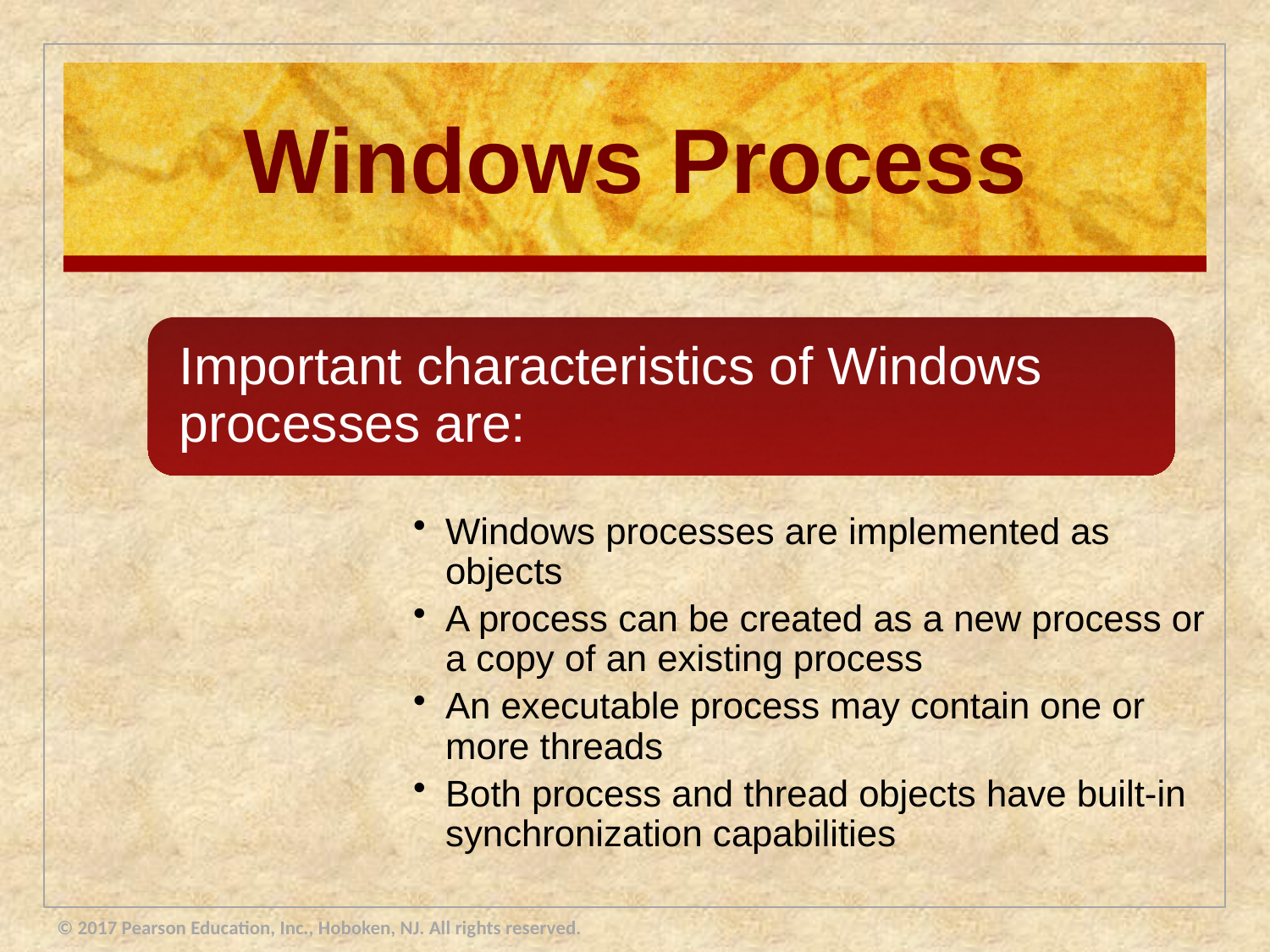

# Windows Process
Important characteristics of Windows processes are:
Windows processes are implemented as objects
A process can be created as a new process or a copy of an existing process
An executable process may contain one or more threads
Both process and thread objects have built-in synchronization capabilities
© 2017 Pearson Education, Inc., Hoboken, NJ. All rights reserved.